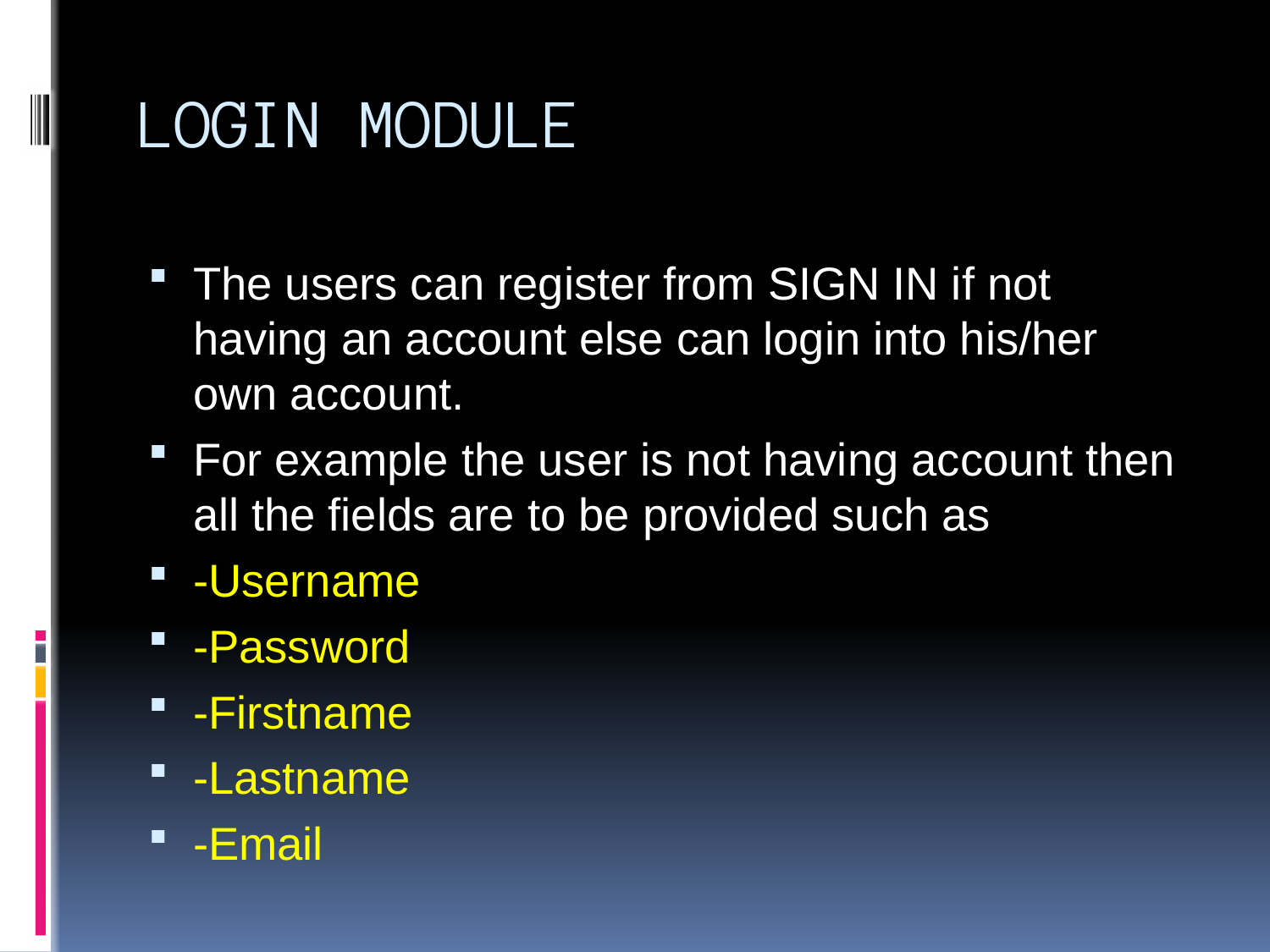

# LOGIN MODULE
The users can register from SIGN IN if not having an account else can login into his/her own account.
For example the user is not having account then all the fields are to be provided such as
-Username
-Password
-Firstname
-Lastname
-Email